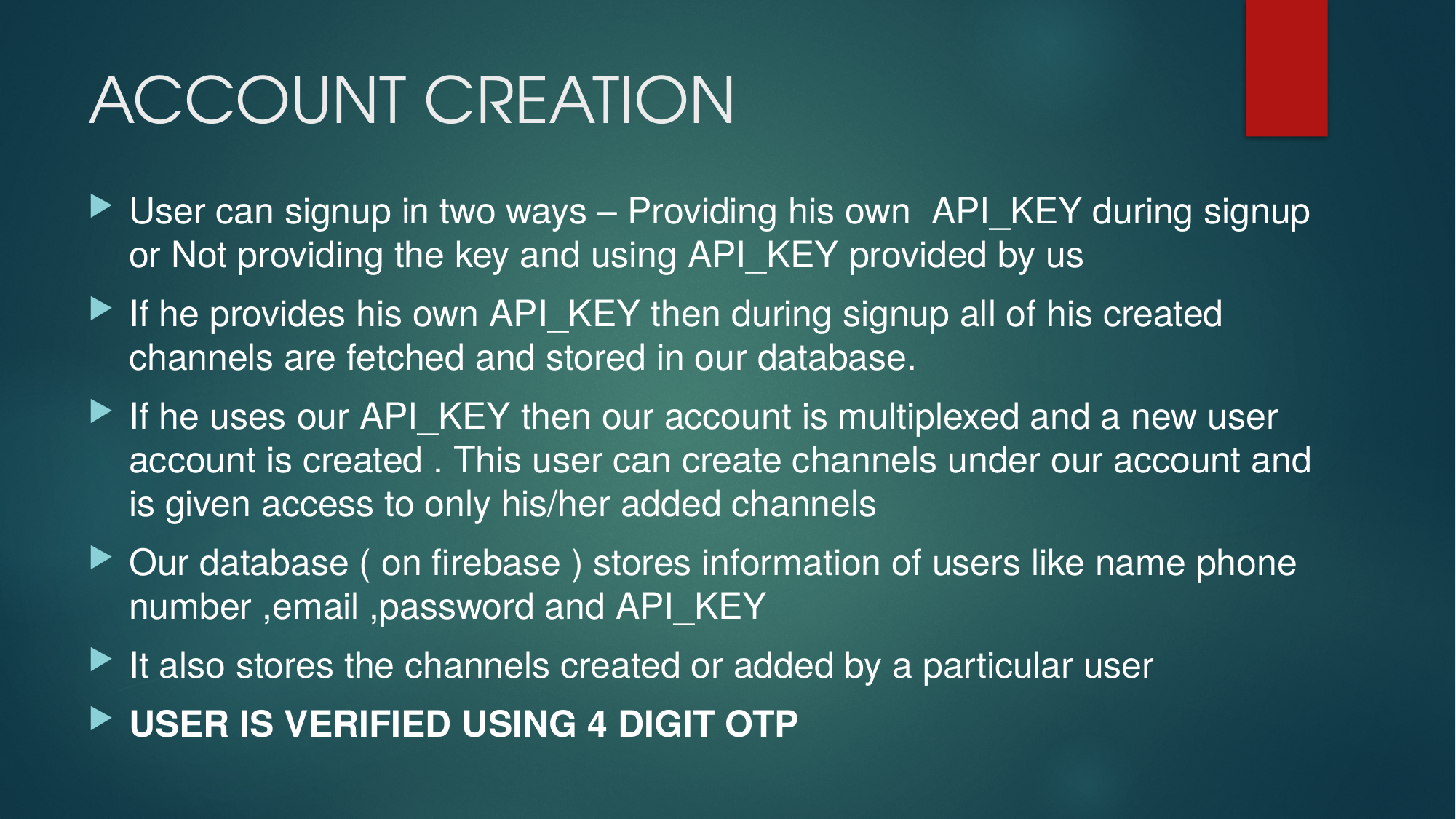

# ACCOUNT CREATION
User can signup in two ways – Providing his own  API_KEY during signup or Not providing the key and using API_KEY provided by us
If he provides his own API_KEY then during signup all of his created channels are fetched and stored in our database.
If he uses our API_KEY then our account is multiplexed and a new user account is created . This user can create channels under our account and is given access to only his/her added channels
Our database ( on firebase ) stores information of users like name phone number ,email ,password and API_KEY
It also stores the channels created or added by a particular user
USER IS VERIFIED USING 4 DIGIT OTP